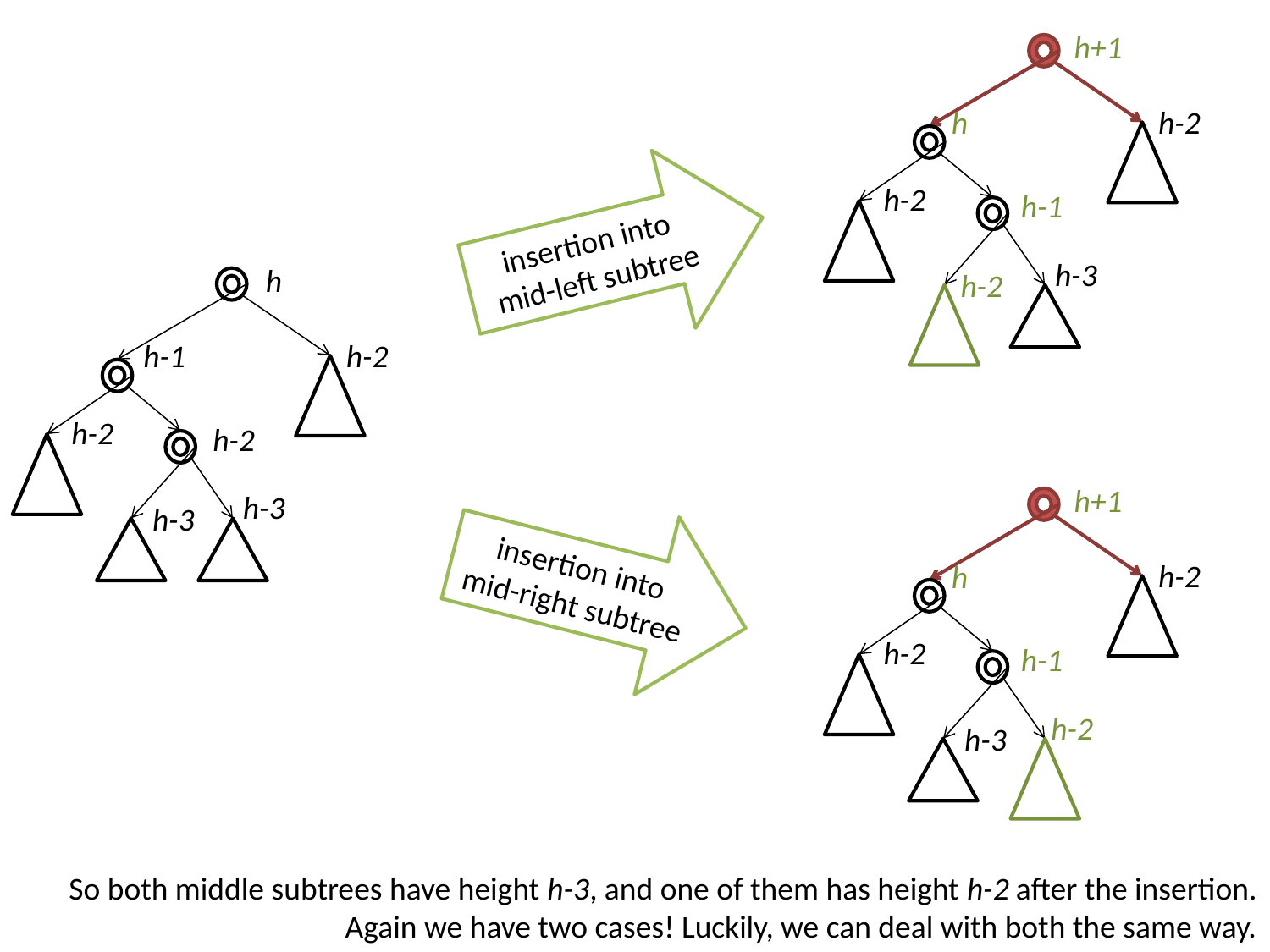

h+1

h-2
h

insertion into
mid-left subtree
h-2
h-1

h-3
h
h-2

h-2
h-1

h-2
h-2

h+1
h-3

h-3
insertion into mid-right subtree

h-2
h

h-2
h-1

h-2
h-3

So both middle subtrees have height h-3, and one of them has height h-2 after the insertion.
Again we have two cases! Luckily, we can deal with both the same way.